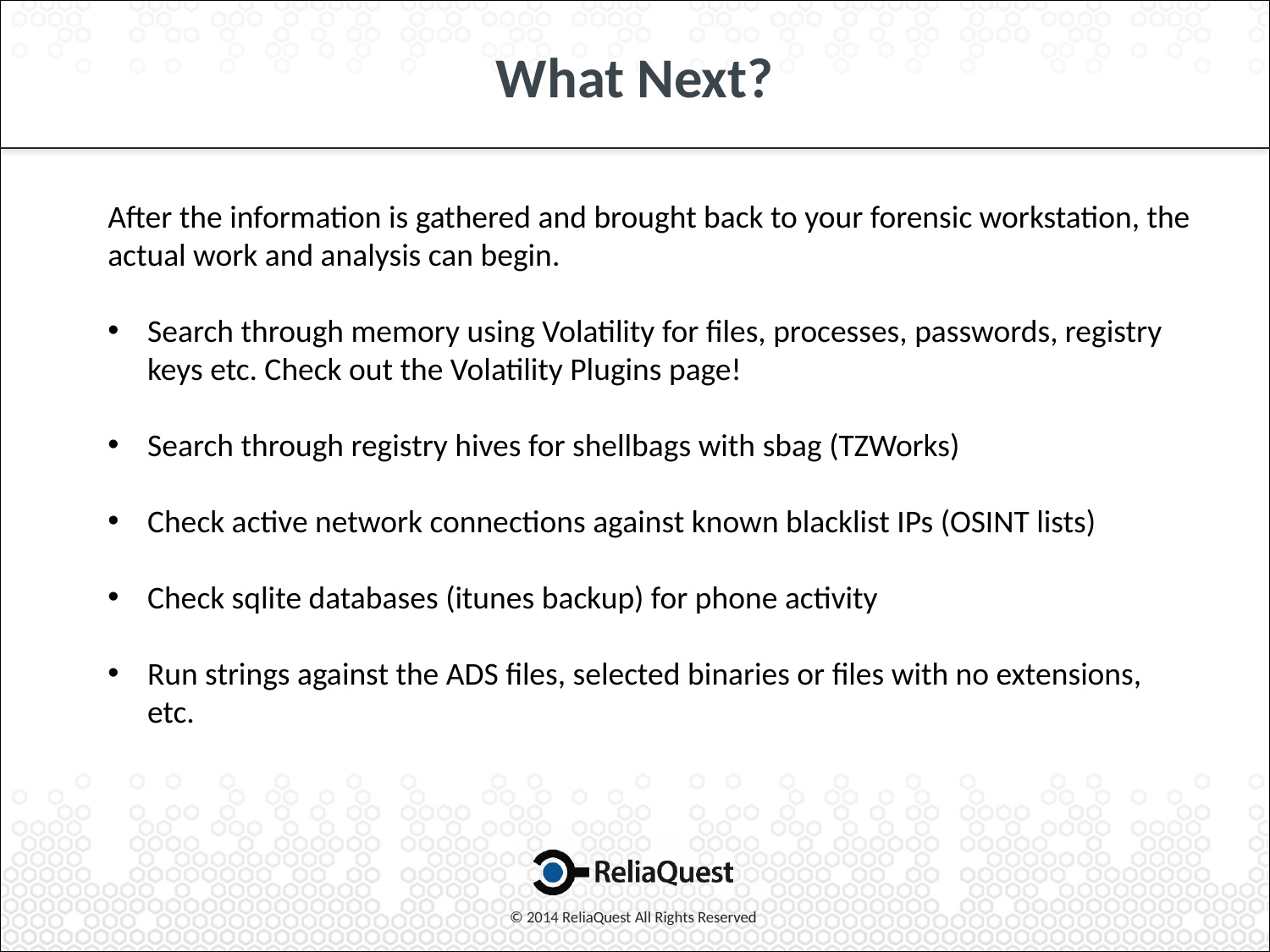

# What Next?
After the information is gathered and brought back to your forensic workstation, the actual work and analysis can begin.

Search through memory using Volatility for files, processes, passwords, registry keys etc. Check out the Volatility Plugins page!

Search through registry hives for shellbags with sbag (TZWorks)

Check active network connections against known blacklist IPs (OSINT lists)

Check sqlite databases (itunes backup) for phone activity

Run strings against the ADS files, selected binaries or files with no extensions, etc.